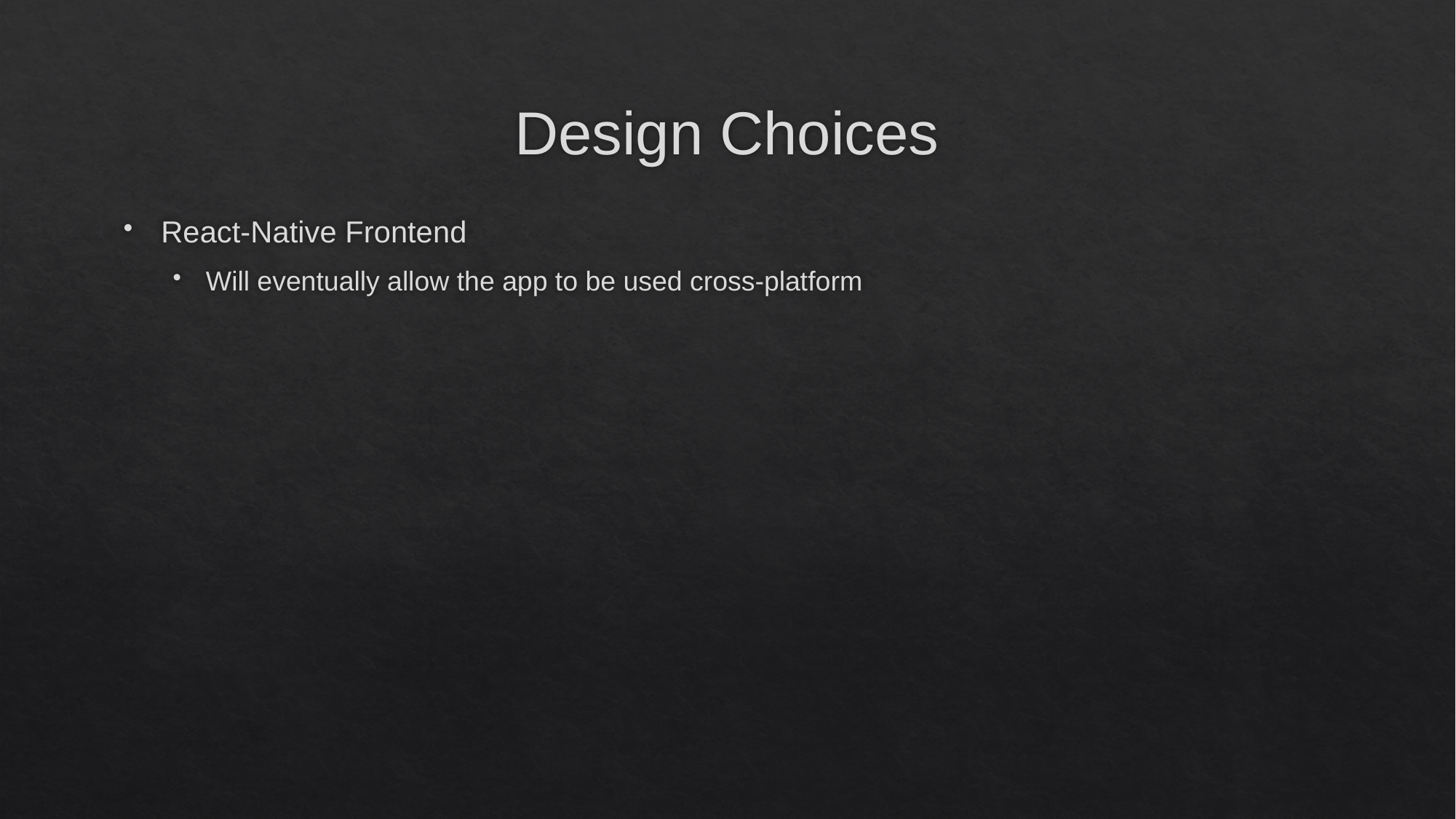

# Design Choices
React-Native Frontend
Will eventually allow the app to be used cross-platform